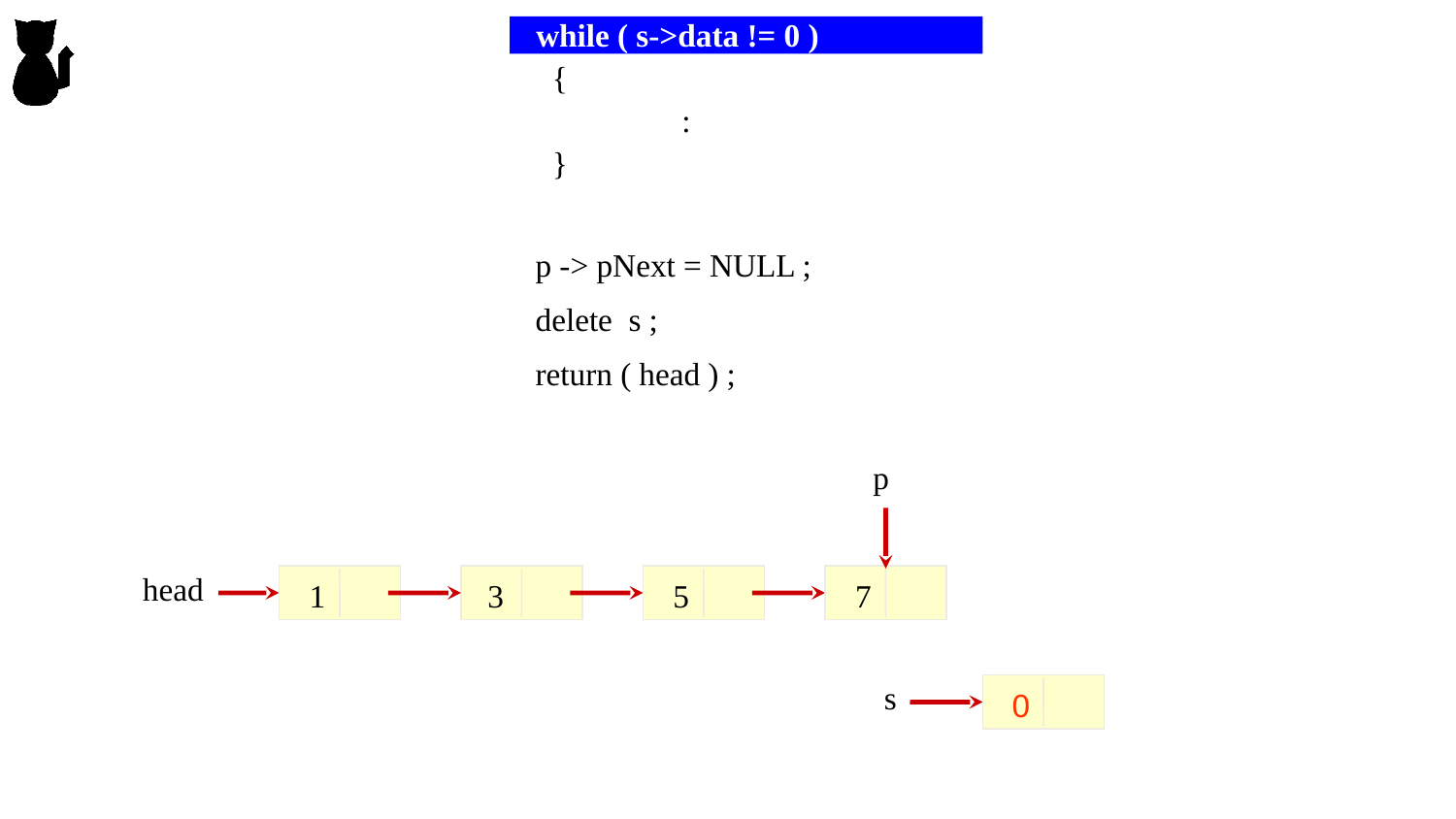

while ( s->data != 0 )
  {
	:
  }

p -> pNext = NULL ;
delete  s ;
return ( head ) ;
p

head

1

7

3
5

s

0